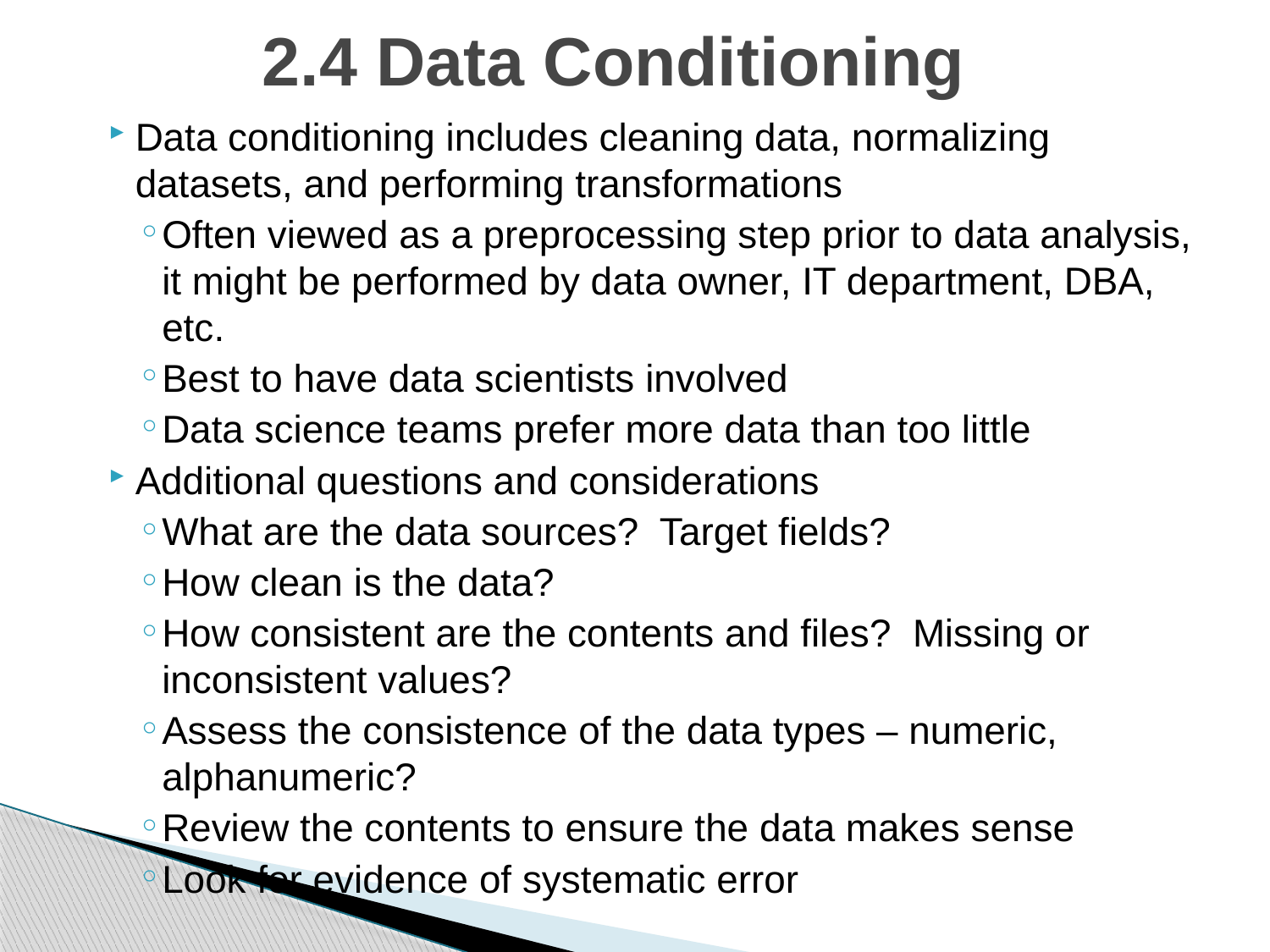

# 2.4 Data Conditioning
Data conditioning includes cleaning data, normalizing datasets, and performing transformations
Often viewed as a preprocessing step prior to data analysis, it might be performed by data owner, IT department, DBA, etc.
Best to have data scientists involved
Data science teams prefer more data than too little
Additional questions and considerations
What are the data sources?  Target fields?
How clean is the data?
How consistent are the contents and files?  Missing or inconsistent values?
Assess the consistence of the data types – numeric, alphanumeric?
Review the contents to ensure the data makes sense
Look for evidence of systematic error